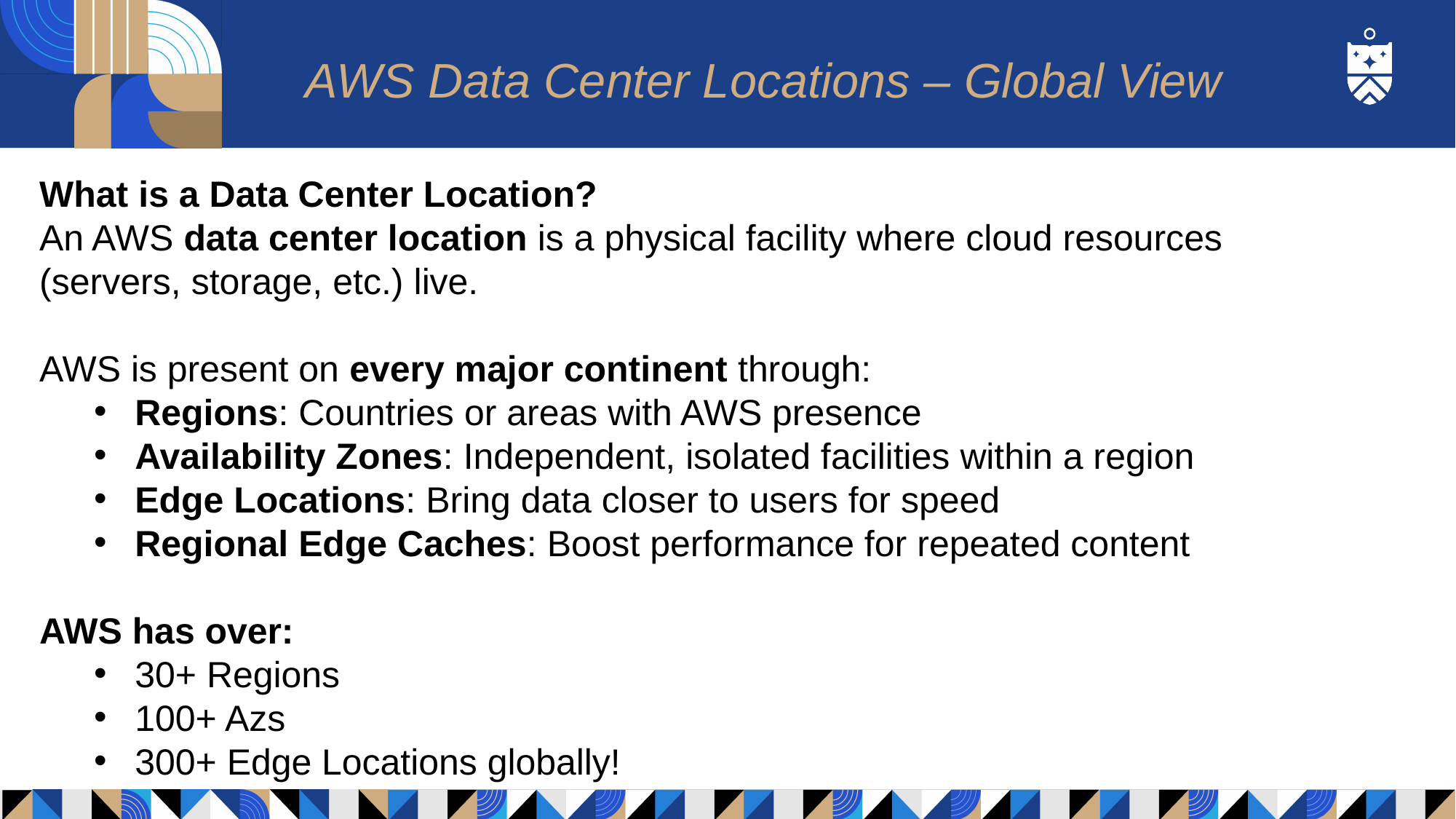

# AWS Data Center Locations – Global View
What is a Data Center Location?
An AWS data center location is a physical facility where cloud resources (servers, storage, etc.) live.

AWS is present on every major continent through:
Regions: Countries or areas with AWS presence
Availability Zones: Independent, isolated facilities within a region
Edge Locations: Bring data closer to users for speed
Regional Edge Caches: Boost performance for repeated content

AWS has over:
30+ Regions
100+ Azs
300+ Edge Locations globally!